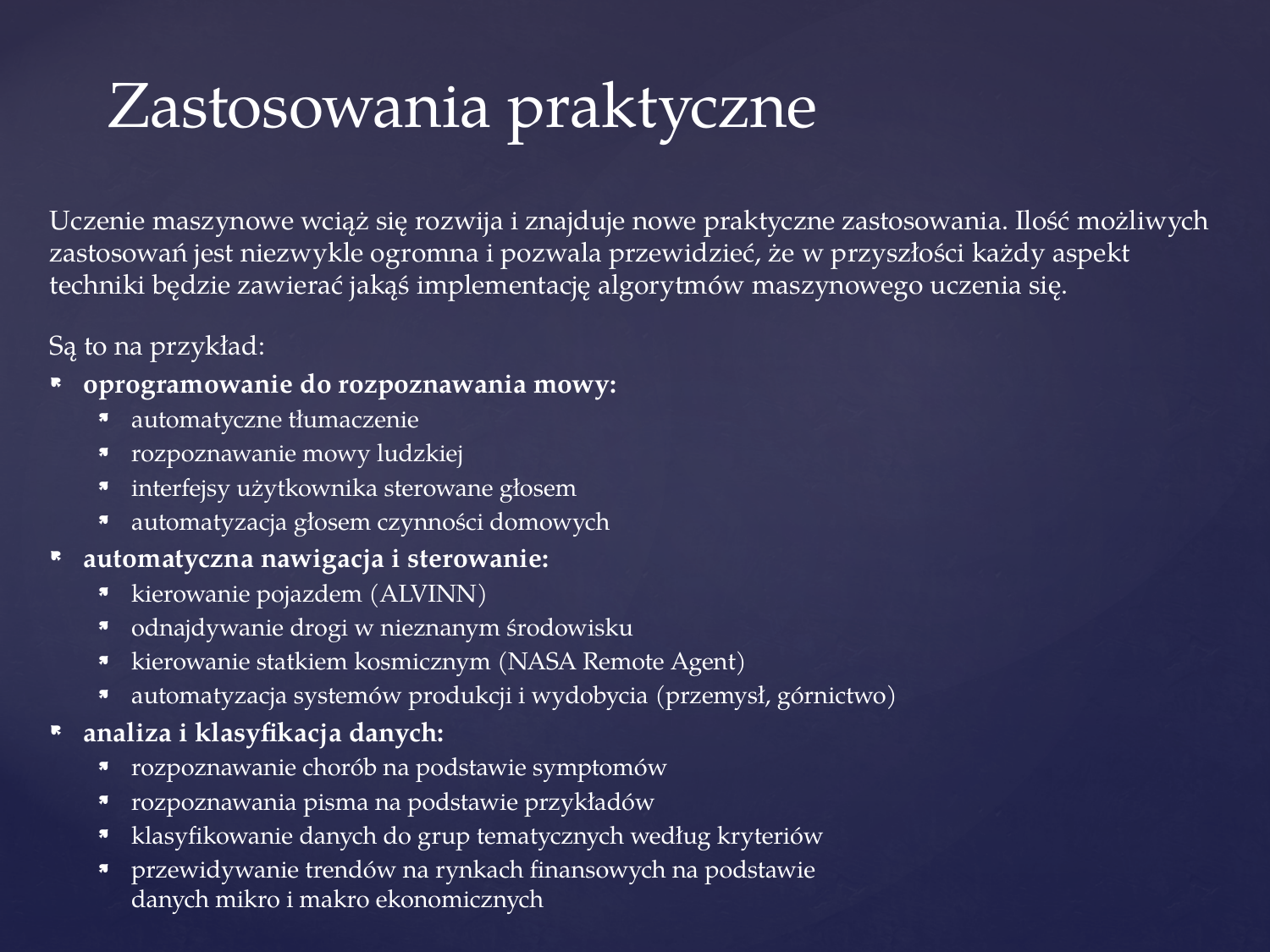

# Zastosowania praktyczne
Uczenie maszynowe wciąż się rozwija i znajduje nowe praktyczne zastosowania. Ilość możliwych zastosowań jest niezwykle ogromna i pozwala przewidzieć, że w przyszłości każdy aspekt techniki będzie zawierać jakąś implementację algorytmów maszynowego uczenia się.

Są to na przykład:
oprogramowanie do rozpoznawania mowy:
automatyczne tłumaczenie
rozpoznawanie mowy ludzkiej
interfejsy użytkownika sterowane głosem
automatyzacja głosem czynności domowych
automatyczna nawigacja i sterowanie:
kierowanie pojazdem (ALVINN)
odnajdywanie drogi w nieznanym środowisku
kierowanie statkiem kosmicznym (NASA Remote Agent)
automatyzacja systemów produkcji i wydobycia (przemysł, górnictwo)
analiza i klasyfikacja danych:
rozpoznawanie chorób na podstawie symptomów
rozpoznawania pisma na podstawie przykładów
klasyfikowanie danych do grup tematycznych według kryteriów
przewidywanie trendów na rynkach finansowych na podstawie danych mikro i makro ekonomicznych